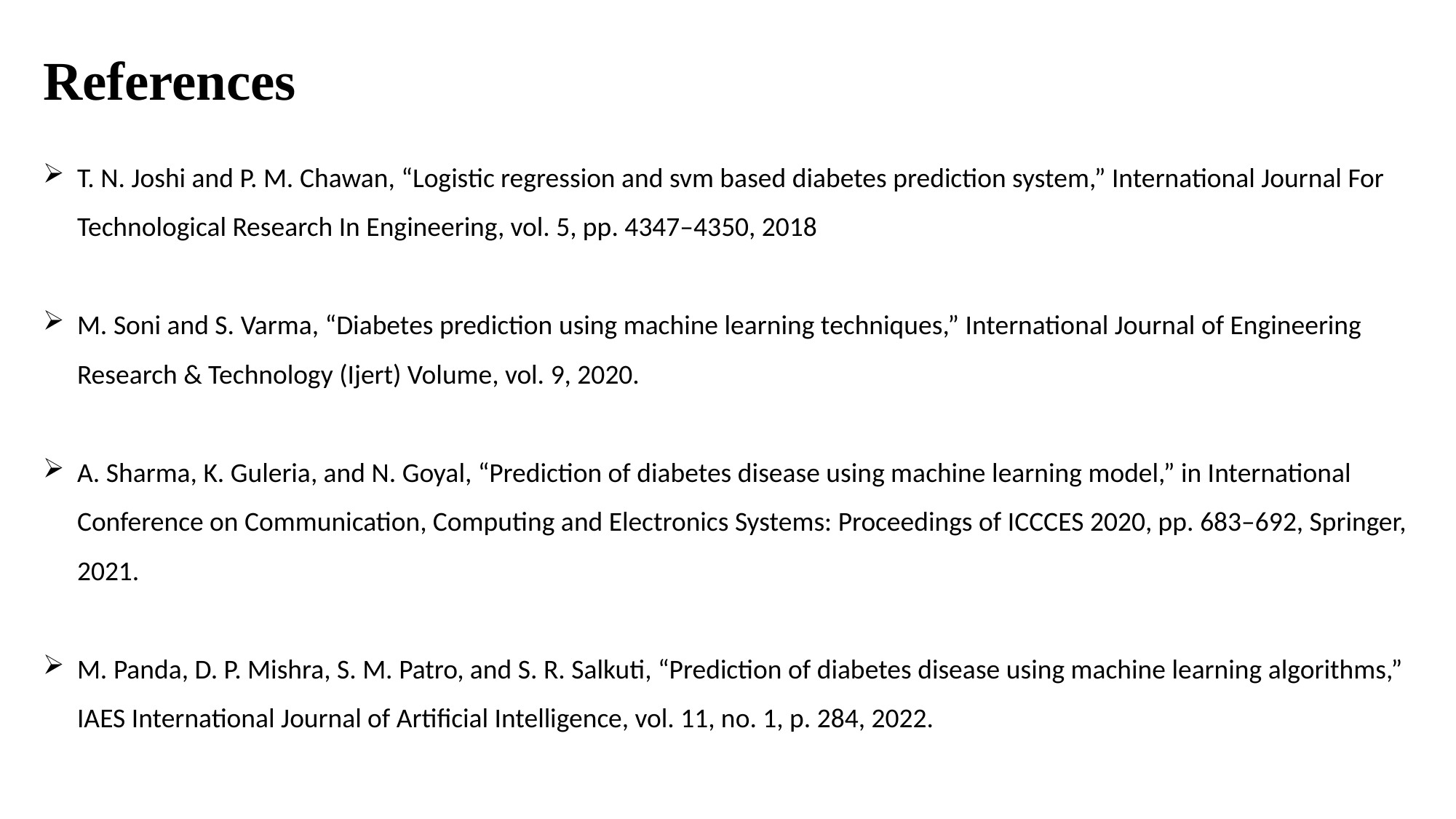

References

T. N. Joshi and P. M. Chawan, “Logistic regression and svm based diabetes prediction system,” International Journal For Technological Research In Engineering, vol. 5, pp. 4347–4350, 2018

M. Soni and S. Varma, “Diabetes prediction using machine learning techniques,” International Journal of Engineering Research & Technology (Ijert) Volume, vol. 9, 2020.

A. Sharma, K. Guleria, and N. Goyal, “Prediction of diabetes disease using machine learning model,” in International Conference on Communication, Computing and Electronics Systems: Proceedings of ICCCES 2020, pp. 683–692, Springer, 2021.

M. Panda, D. P. Mishra, S. M. Patro, and S. R. Salkuti, “Prediction of diabetes disease using machine learning algorithms,” IAES International Journal of Artificial Intelligence, vol. 11, no. 1, p. 284, 2022.